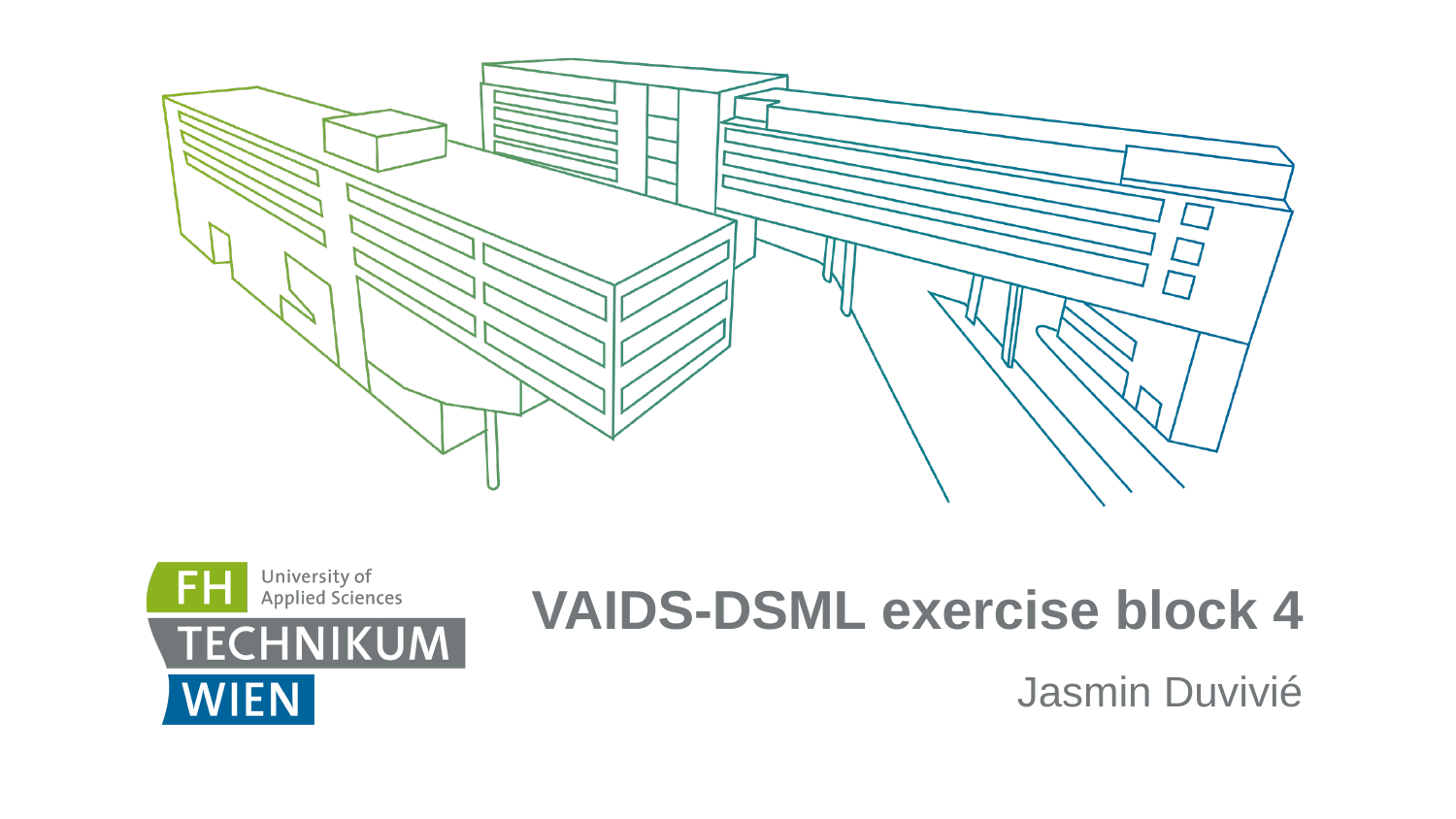

# VAIDS-DSML exercise block 4
Jasmin Duvivié